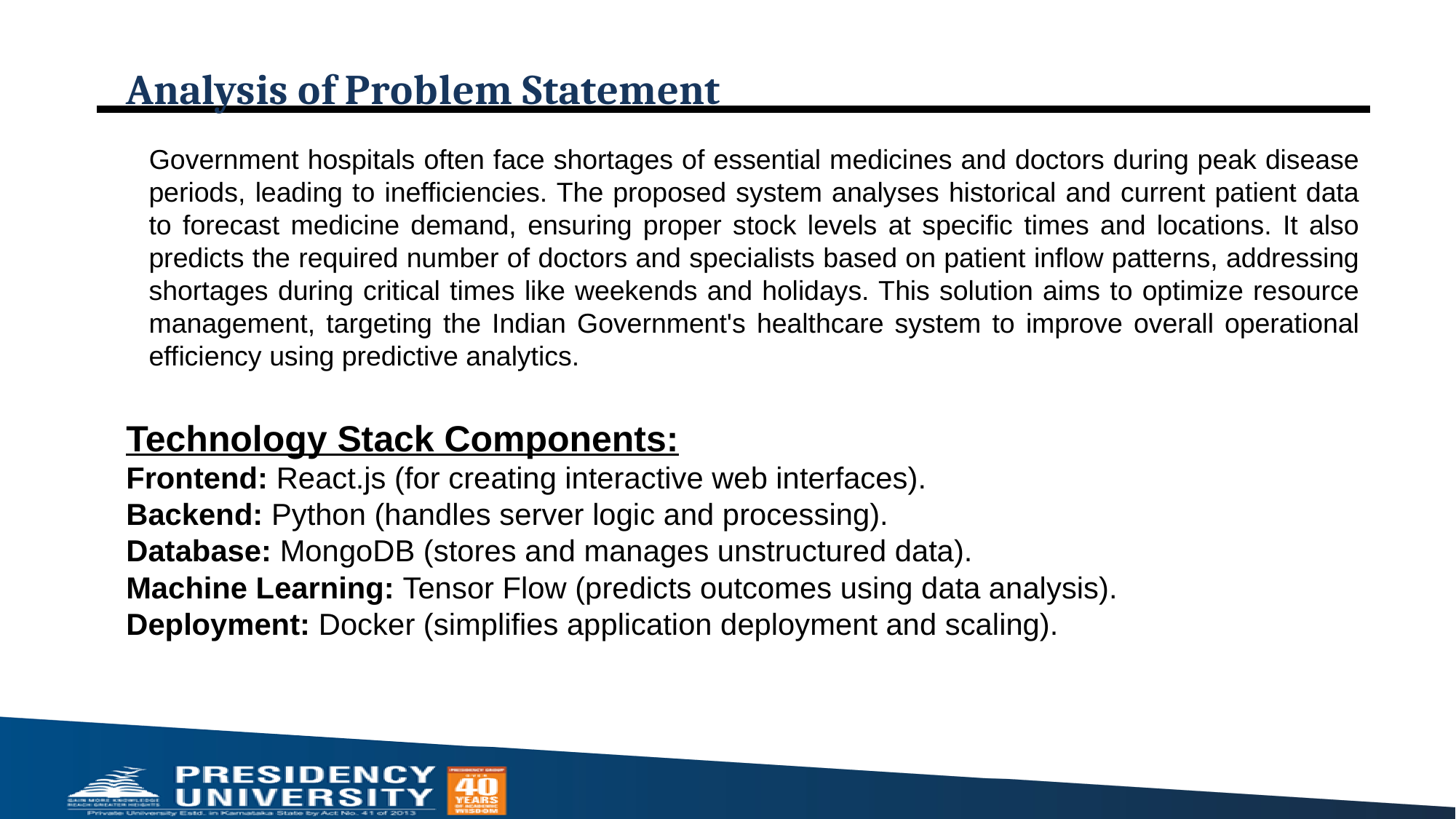

# Analysis of Problem Statement
   Government hospitals often face shortages of essential medicines and doctors during peak disease periods, leading to inefficiencies. The proposed system analyses historical and current patient data to forecast medicine demand, ensuring proper stock levels at specific times and locations. It also predicts the required number of doctors and specialists based on patient inflow patterns, addressing shortages during critical times like weekends and holidays. This solution aims to optimize resource management, targeting the Indian Government's healthcare system to improve overall operational efficiency using predictive analytics.

Technology Stack Components:
Frontend: React.js (for creating interactive web interfaces).
Backend: Python (handles server logic and processing).
Database: MongoDB (stores and manages unstructured data).
Machine Learning: Tensor Flow (predicts outcomes using data analysis).
Deployment: Docker (simplifies application deployment and scaling).